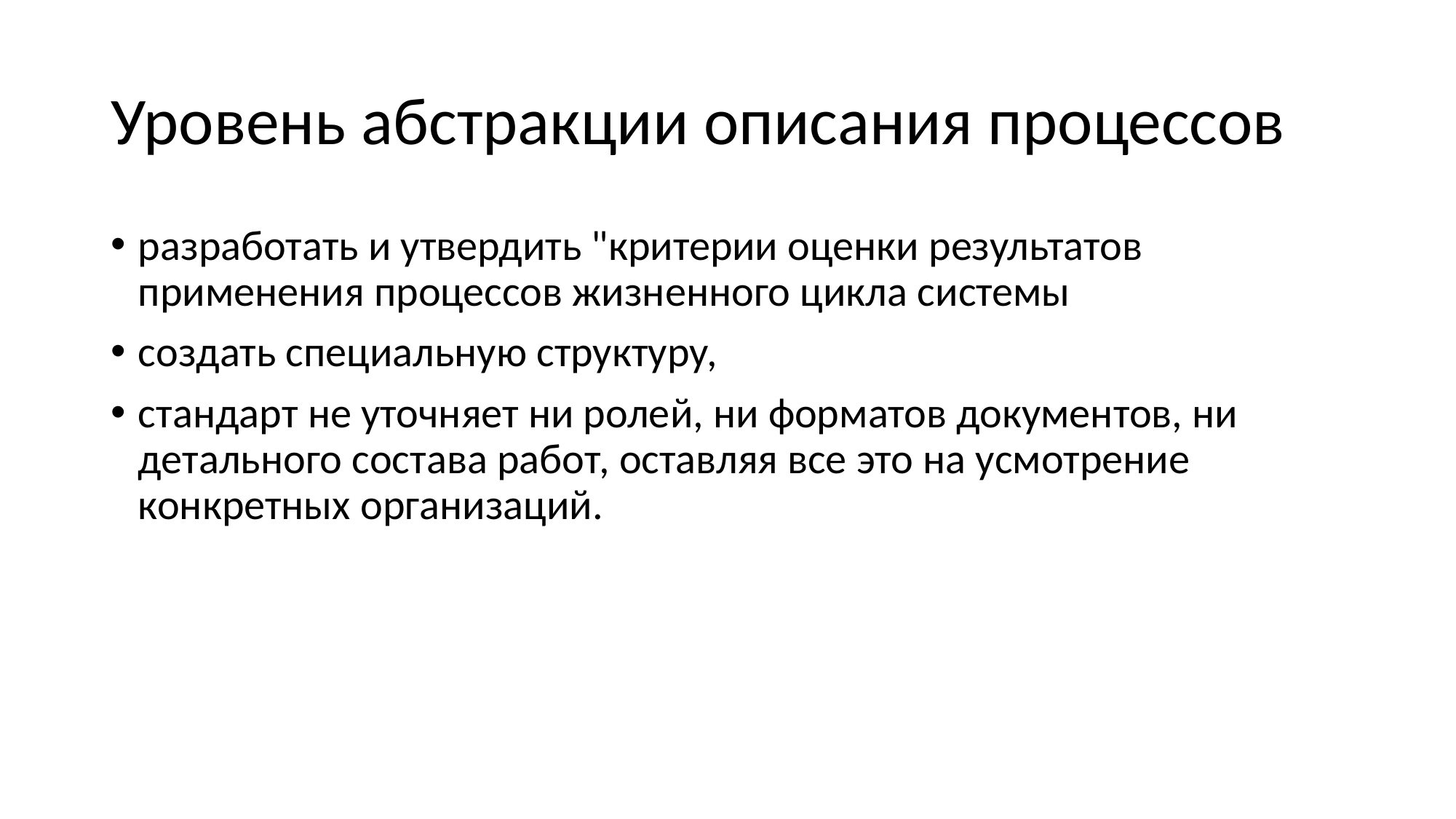

# Уровень абстракции описания процессов
разработать и утвердить "критерии оценки результатов применения процессов жизненного цикла системы
создать специальную структуру,
стандарт не уточняет ни ролей, ни форматов документов, ни детального состава работ, оставляя все это на усмотрение конкретных организаций.